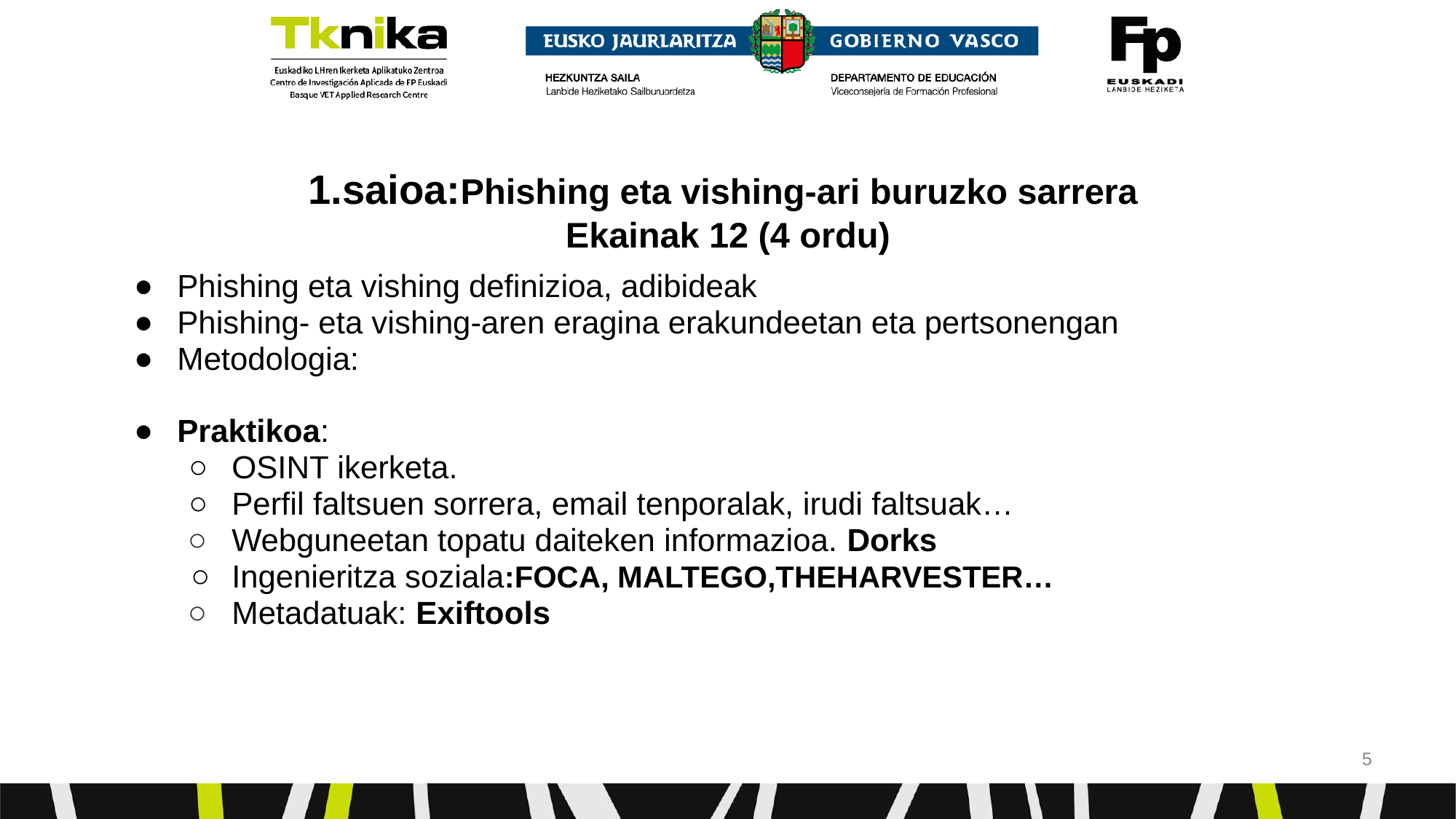

# 1.saioa:Phishing eta vishing-ari buruzko sarrera
Ekainak 12 (4 ordu)

Phishing eta vishing definizioa, adibideak
Phishing- eta vishing-aren eragina erakundeetan eta pertsonengan
Metodologia:

Praktikoa:
OSINT ikerketa.
Perfil faltsuen sorrera, email tenporalak, irudi faltsuak…
Webguneetan topatu daiteken informazioa. Dorks
Ingenieritza soziala:FOCA, MALTEGO,THEHARVESTER…
Metadatuak: Exiftools
5